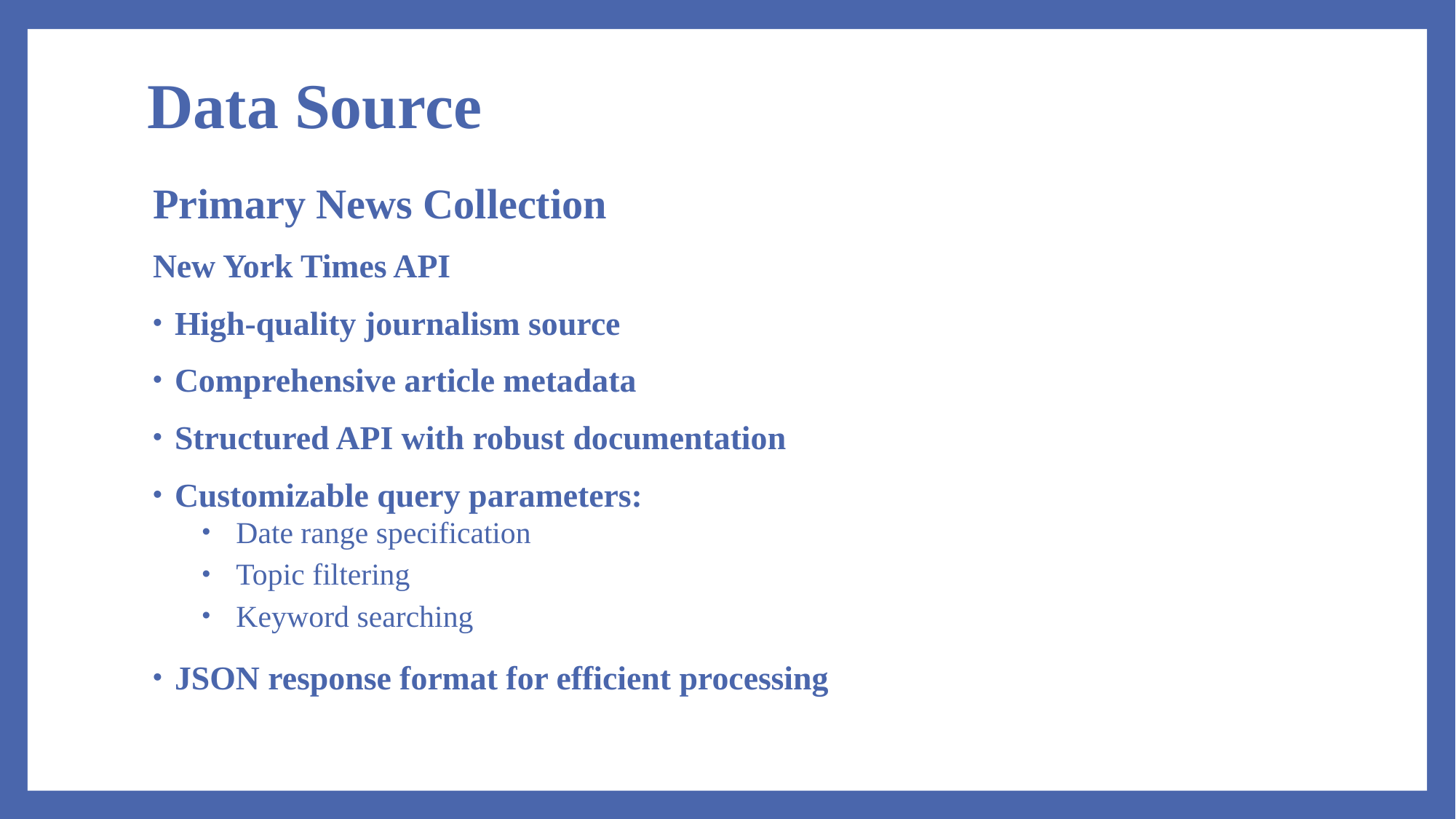

# Data Source
Primary News Collection
New York Times API
High-quality journalism source
Comprehensive article metadata
Structured API with robust documentation
Customizable query parameters:
Date range specification
Topic filtering
Keyword searching
JSON response format for efficient processing